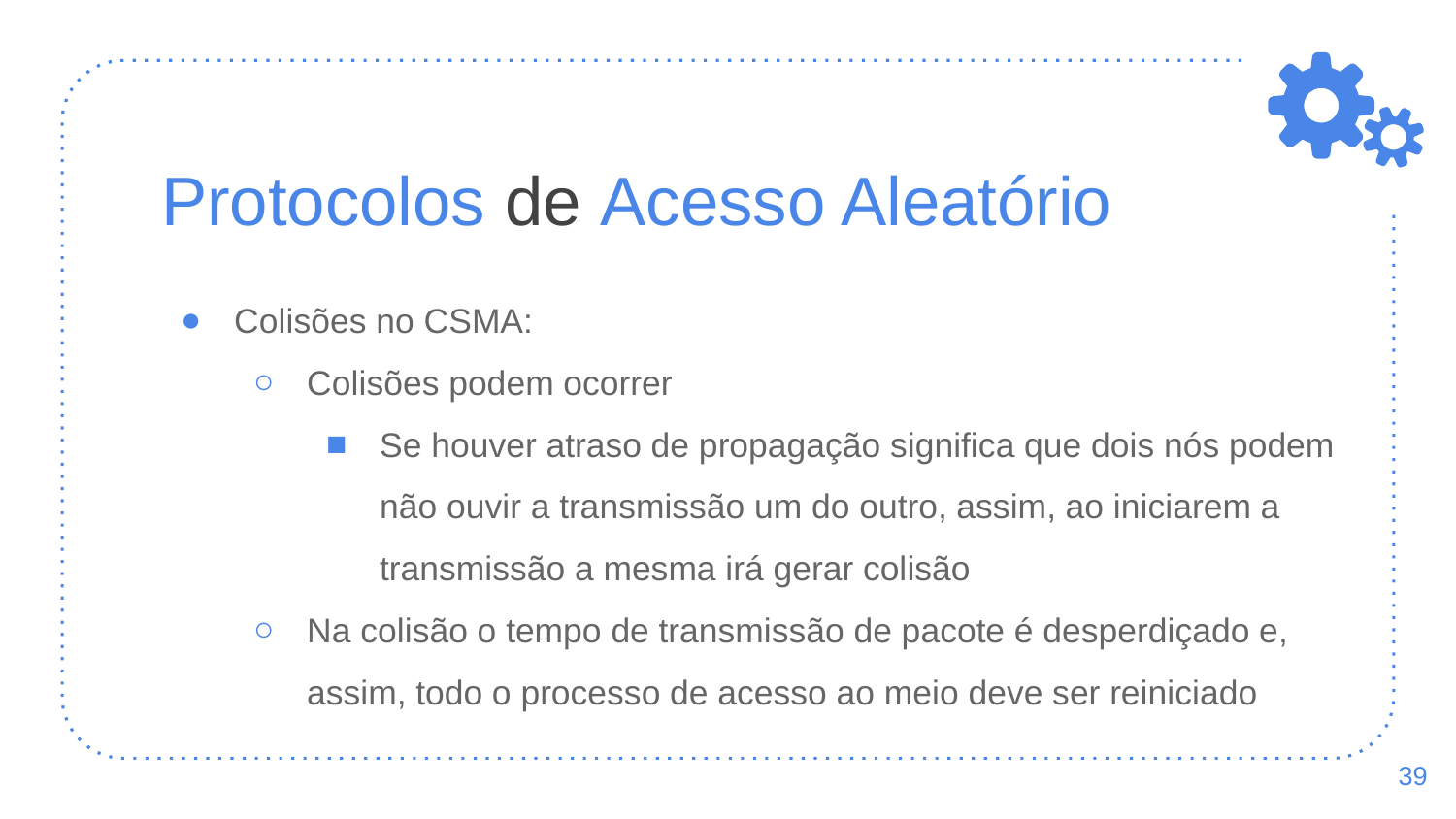

# Protocolos de Acesso Aleatório
Colisões no CSMA:
Colisões podem ocorrer
Se houver atraso de propagação significa que dois nós podem não ouvir a transmissão um do outro, assim, ao iniciarem a transmissão a mesma irá gerar colisão
Na colisão o tempo de transmissão de pacote é desperdiçado e, assim, todo o processo de acesso ao meio deve ser reiniciado

39